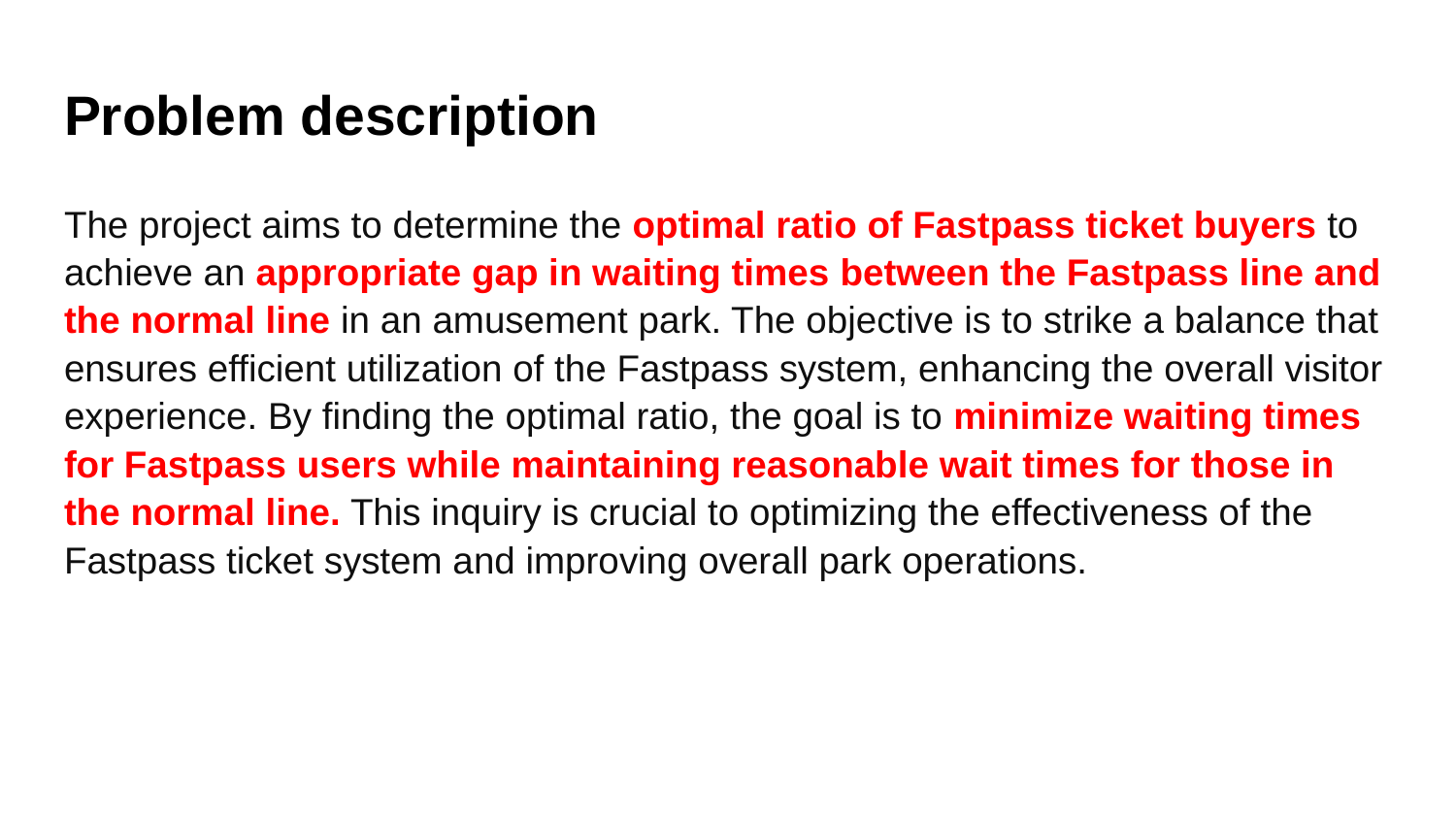

# Problem description
The project aims to determine the optimal ratio of Fastpass ticket buyers to achieve an appropriate gap in waiting times between the Fastpass line and the normal line in an amusement park. The objective is to strike a balance that ensures efficient utilization of the Fastpass system, enhancing the overall visitor experience. By finding the optimal ratio, the goal is to minimize waiting times for Fastpass users while maintaining reasonable wait times for those in the normal line. This inquiry is crucial to optimizing the effectiveness of the Fastpass ticket system and improving overall park operations.